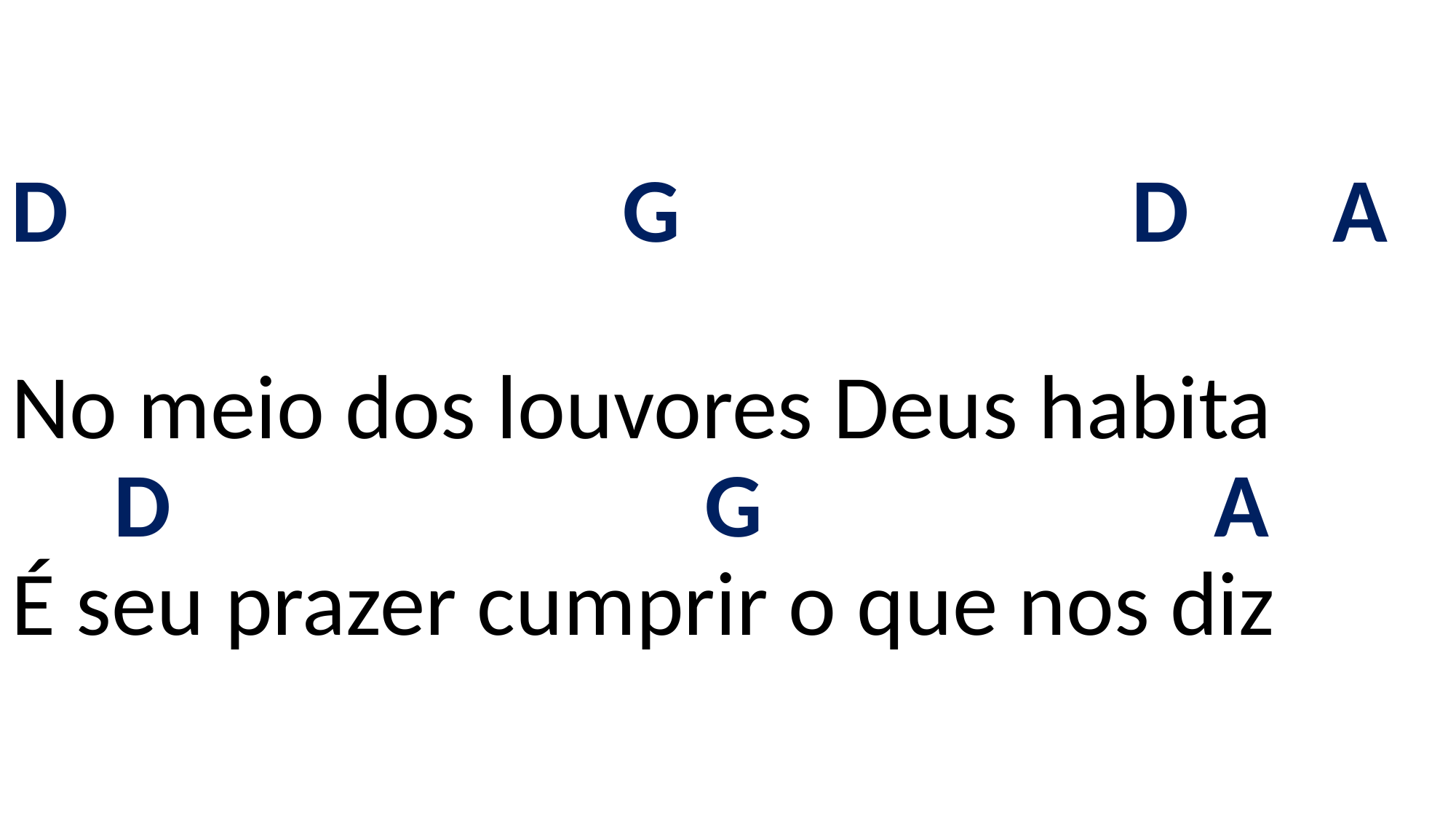

# D                           G                      D       A No meio dos louvores Deus habita D                          G                      A É seu prazer cumprir o que nos diz